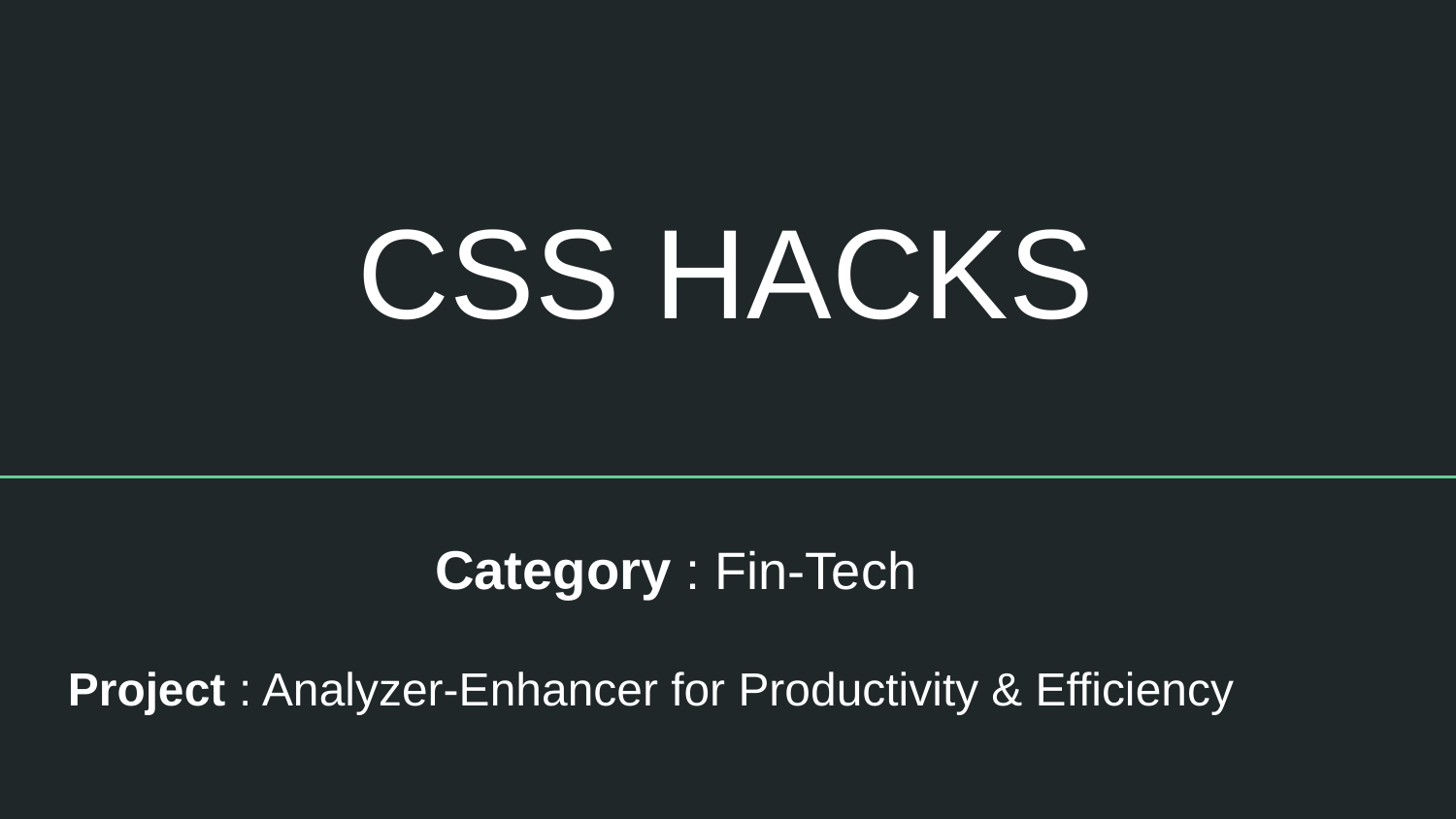

# CSS HACKS
Category : Fin-Tech
 Project : Analyzer-Enhancer for Productivity & Efficiency